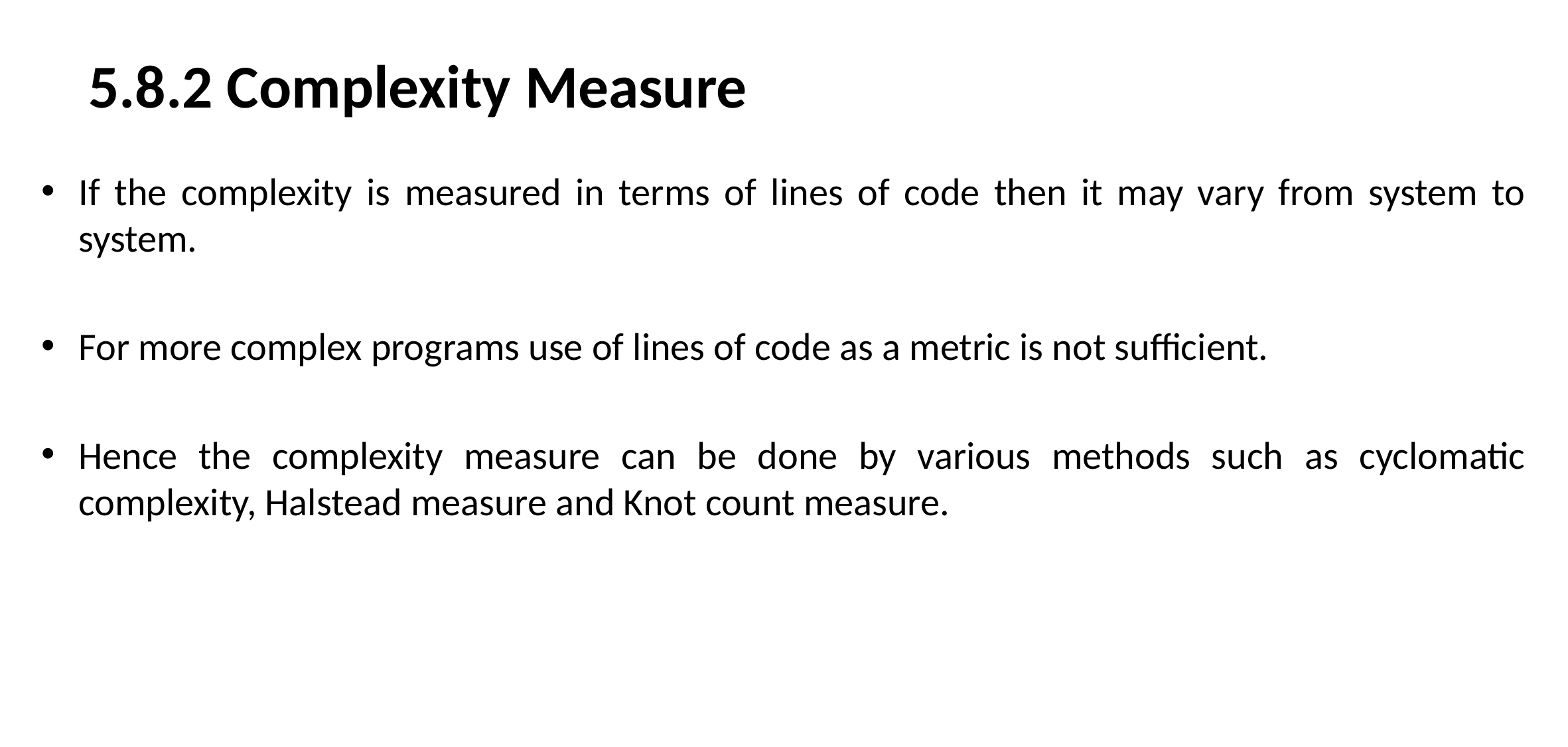

# 5.8.2 Complexity Measure
If the complexity is measured in terms of lines of code then it may vary from system to system.

For more complex programs use of lines of code as a metric is not sufficient.

Hence the complexity measure can be done by various methods such as cyclomatic complexity, Halstead measure and Knot count measure.